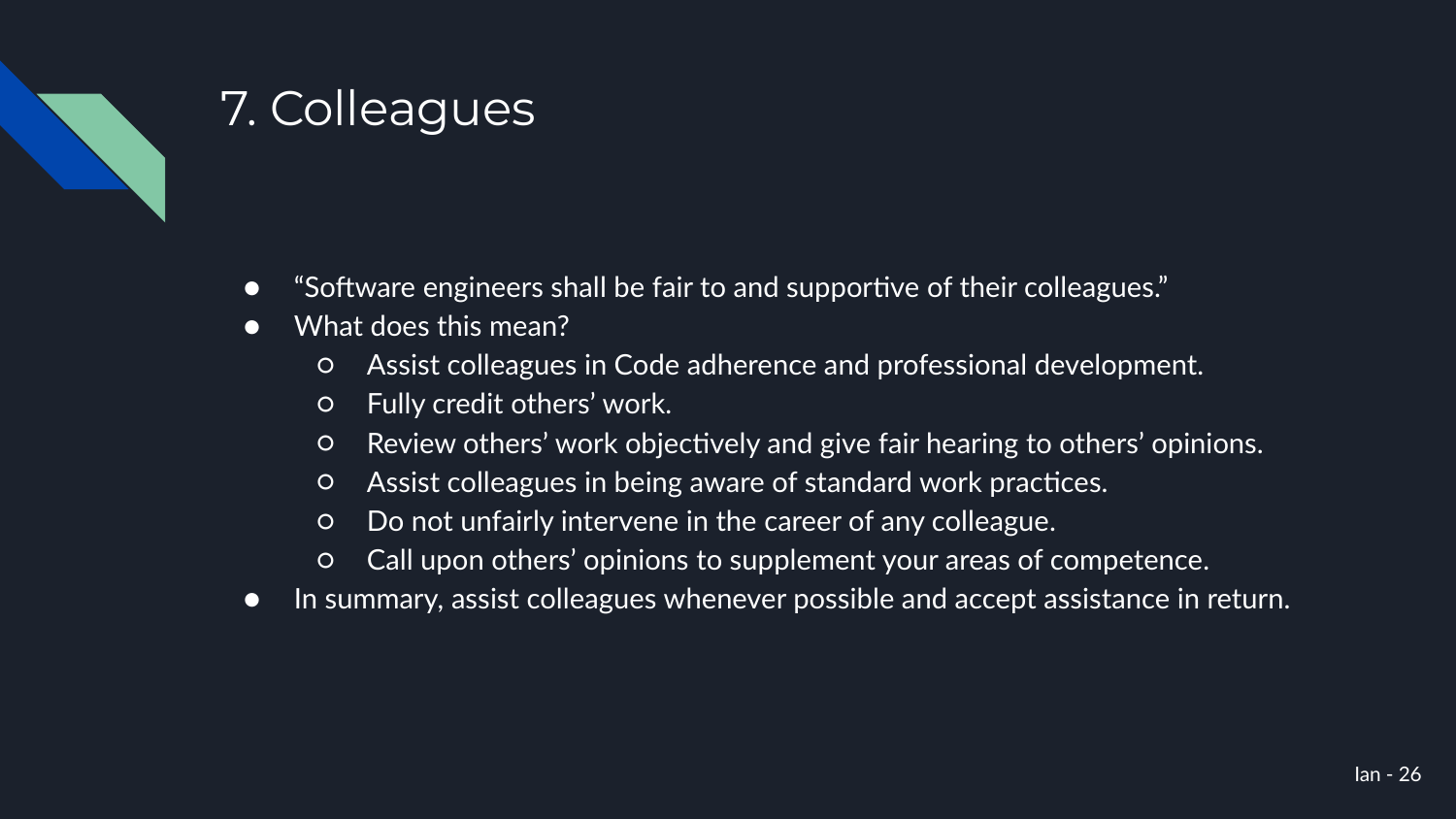

# 7. Colleagues
“Software engineers shall be fair to and supportive of their colleagues.”
What does this mean?
Assist colleagues in Code adherence and professional development.
Fully credit others’ work.
Review others’ work objectively and give fair hearing to others’ opinions.
Assist colleagues in being aware of standard work practices.
Do not unfairly intervene in the career of any colleague.
Call upon others’ opinions to supplement your areas of competence.
In summary, assist colleagues whenever possible and accept assistance in return.
Ian - 26